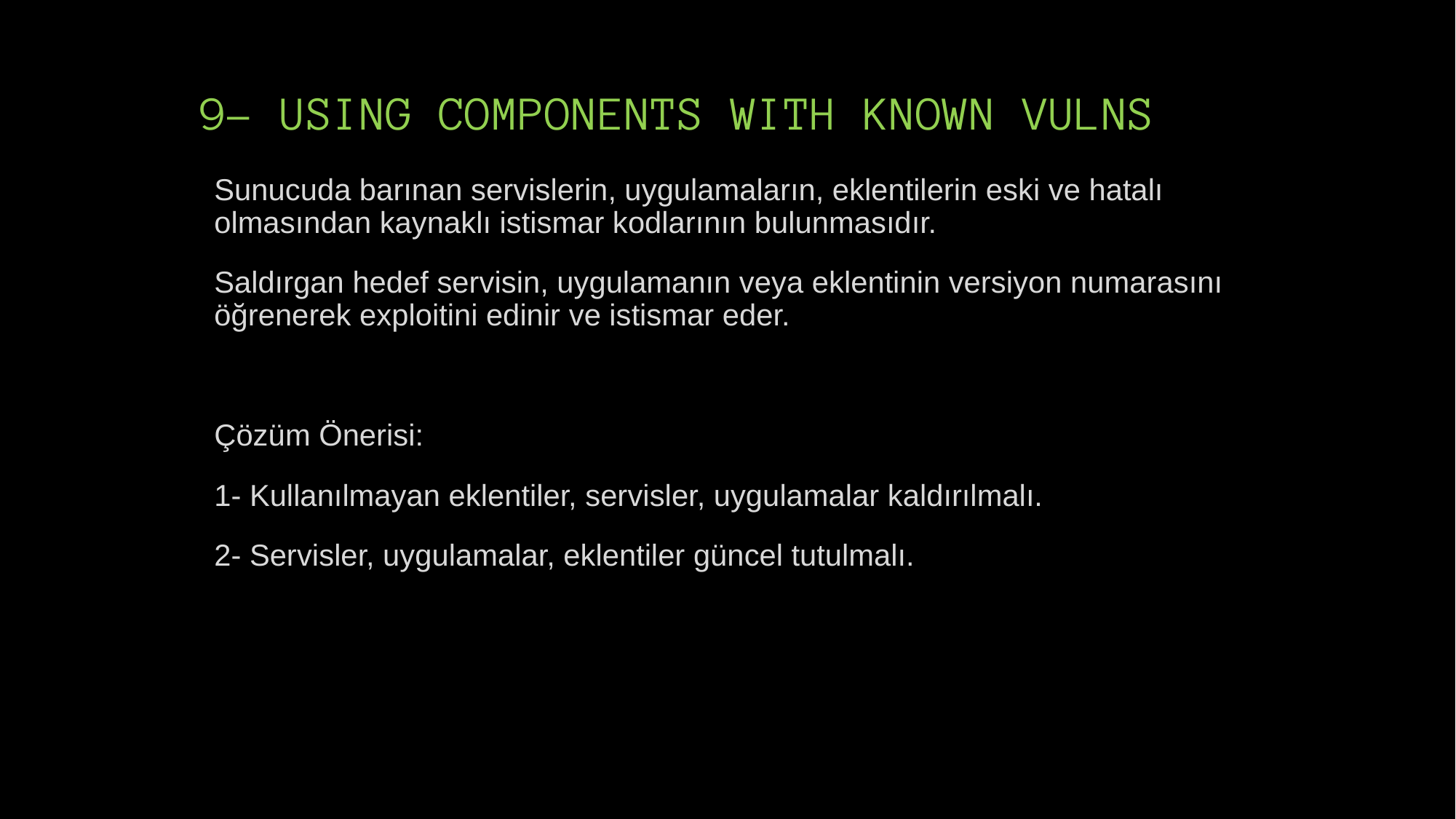

# 9- USING COMPONENTS WITH KNOWN VULNS
Sunucuda barınan servislerin, uygulamaların, eklentilerin eski ve hatalı olmasından kaynaklı istismar kodlarının bulunmasıdır.
Saldırgan hedef servisin, uygulamanın veya eklentinin versiyon numarasını öğrenerek exploitini edinir ve istismar eder.

Çözüm Önerisi:
1- Kullanılmayan eklentiler, servisler, uygulamalar kaldırılmalı.
2- Servisler, uygulamalar, eklentiler güncel tutulmalı.